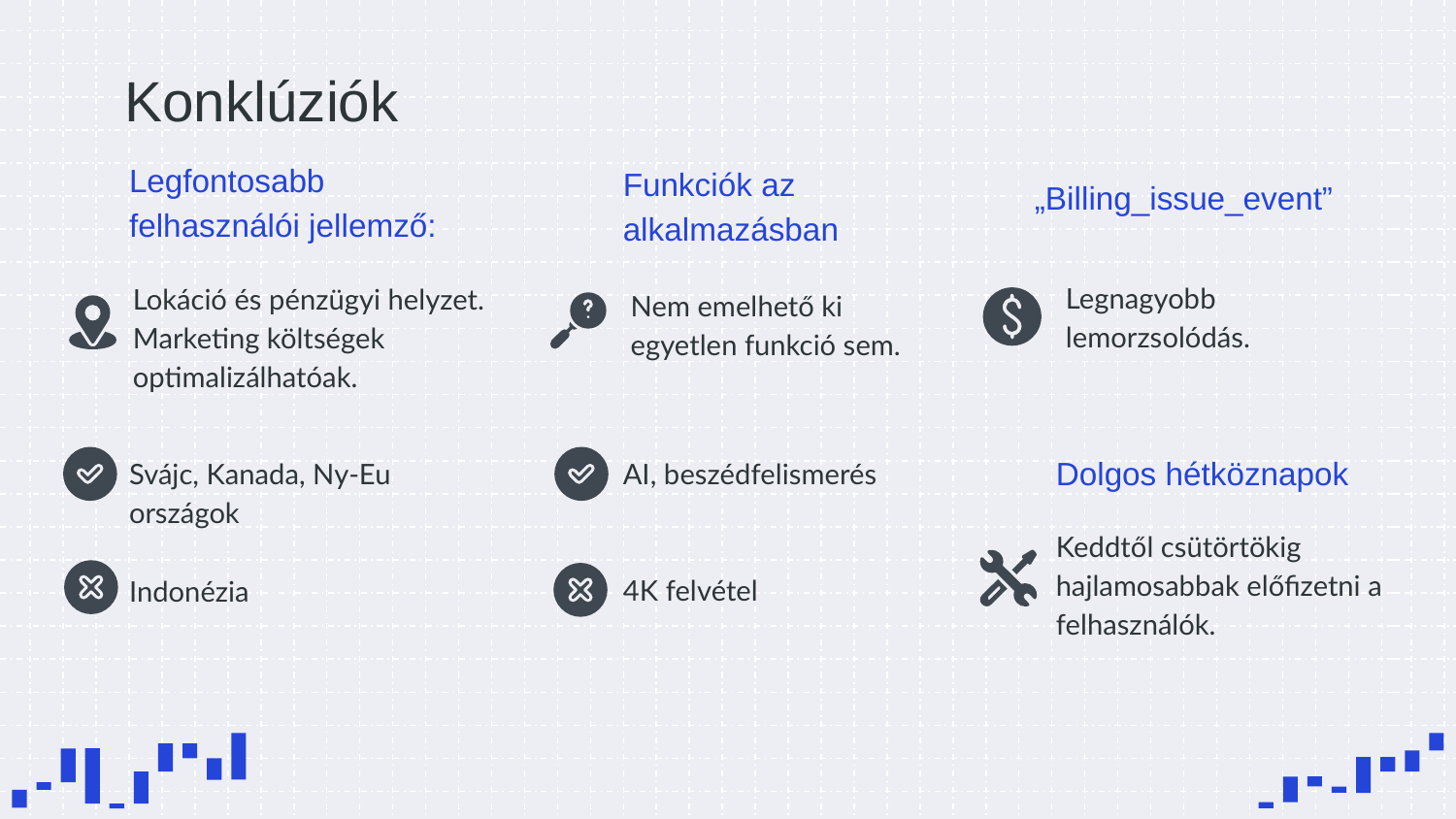

# Konklúziók
„Billing_issue_event”
Funkciók az alkalmazásban
Legfontosabb felhasználói jellemző:
Legnagyobb lemorzsolódás.
Lokáció és pénzügyi helyzet.
Marketing költségek optimalizálhatóak.
Nem emelhető ki egyetlen funkció sem.

Dolgos hétköznapok
AI, beszédfelismerés

4K felvétel
Svájc, Kanada, Ny-Eu országok

Indonézia

Keddtől csütörtökig hajlamosabbak előfizetni a felhasználók.